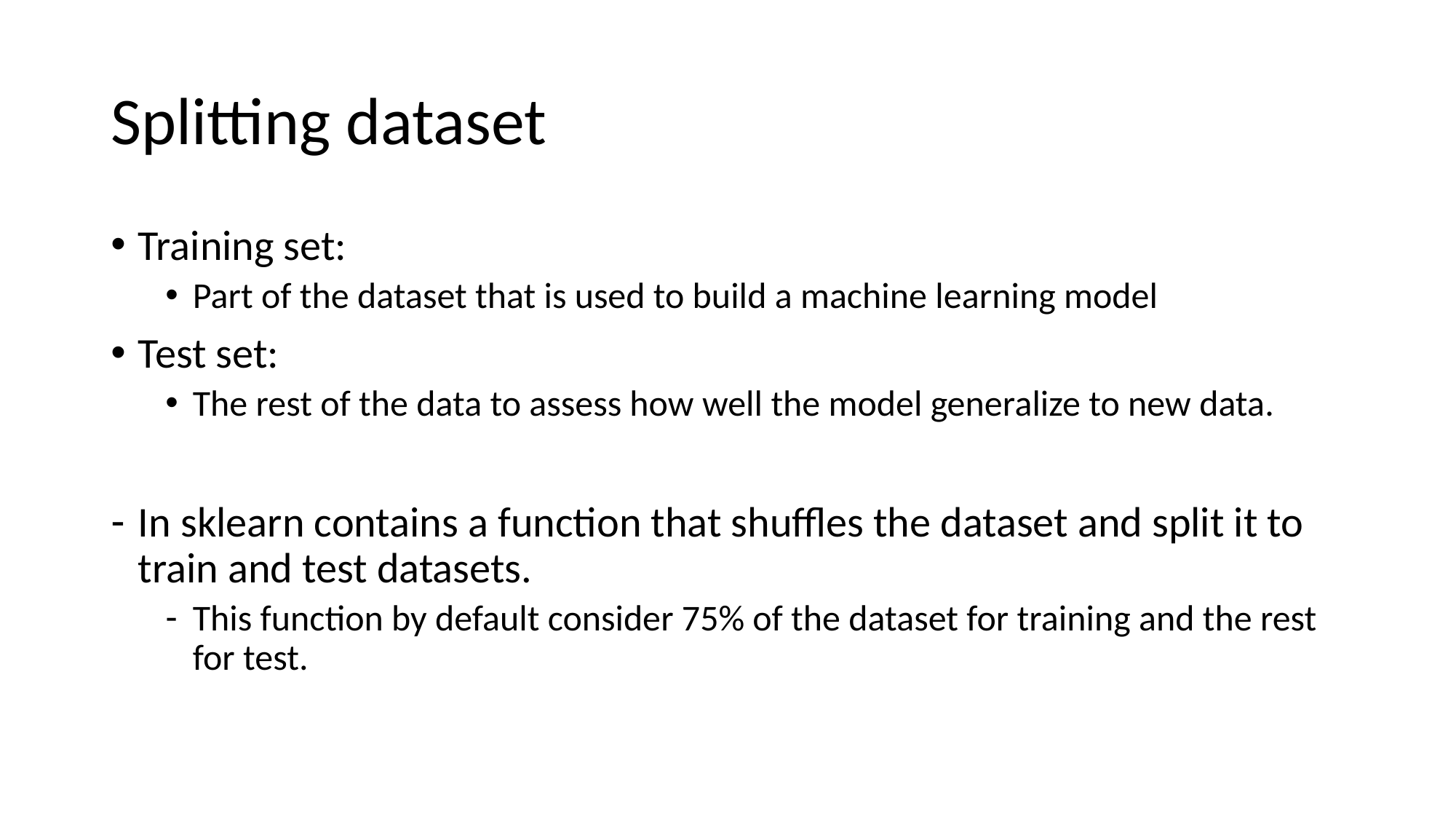

# Splitting dataset
Training set:
Part of the dataset that is used to build a machine learning model
Test set:
The rest of the data to assess how well the model generalize to new data.

In sklearn contains a function that shuffles the dataset and split it to train and test datasets.
This function by default consider 75% of the dataset for training and the rest for test.